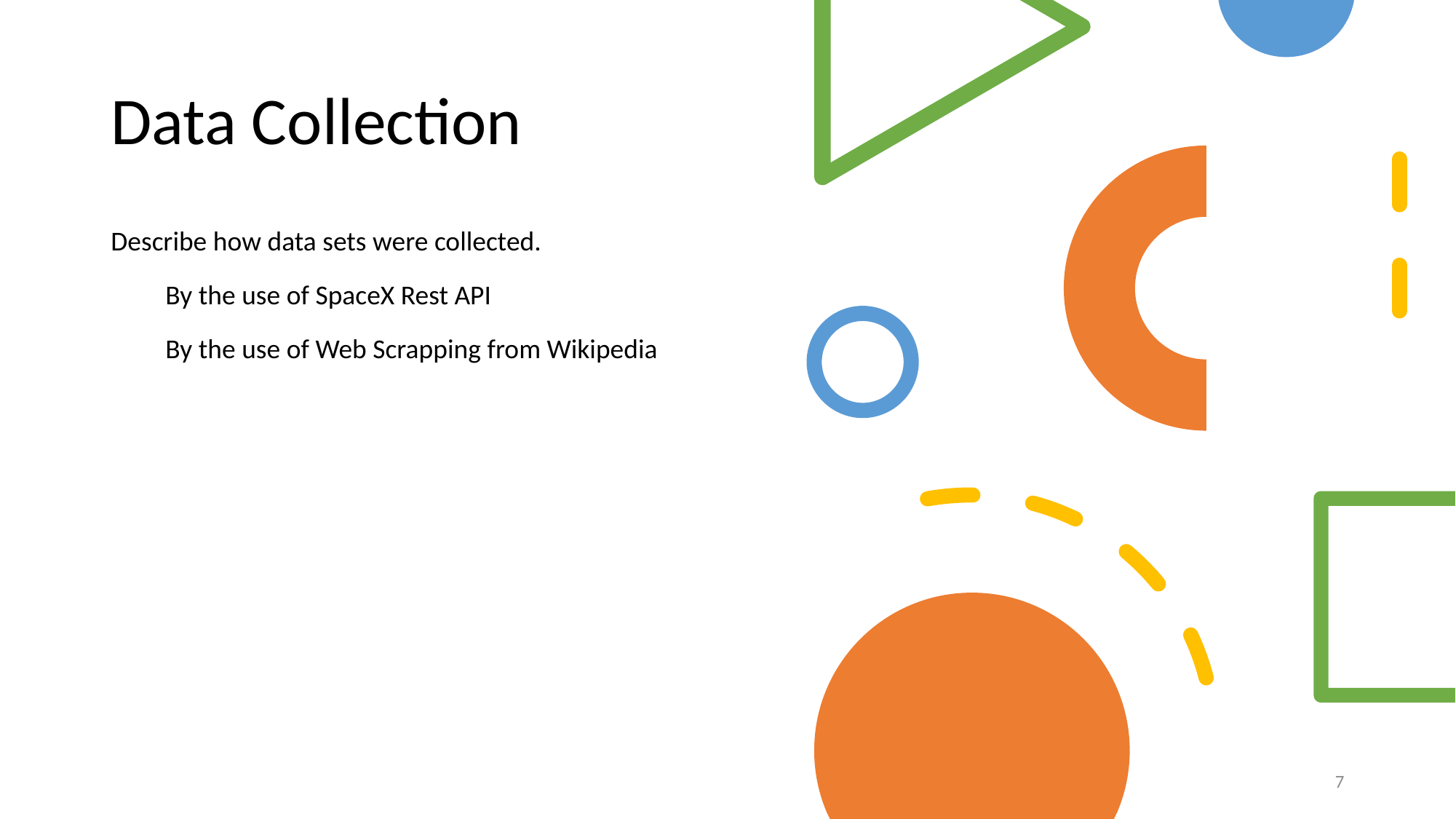

Data Collection

Describe how data sets were collected.
By the use of SpaceX Rest API
By the use of Web Scrapping from Wikipedia

7